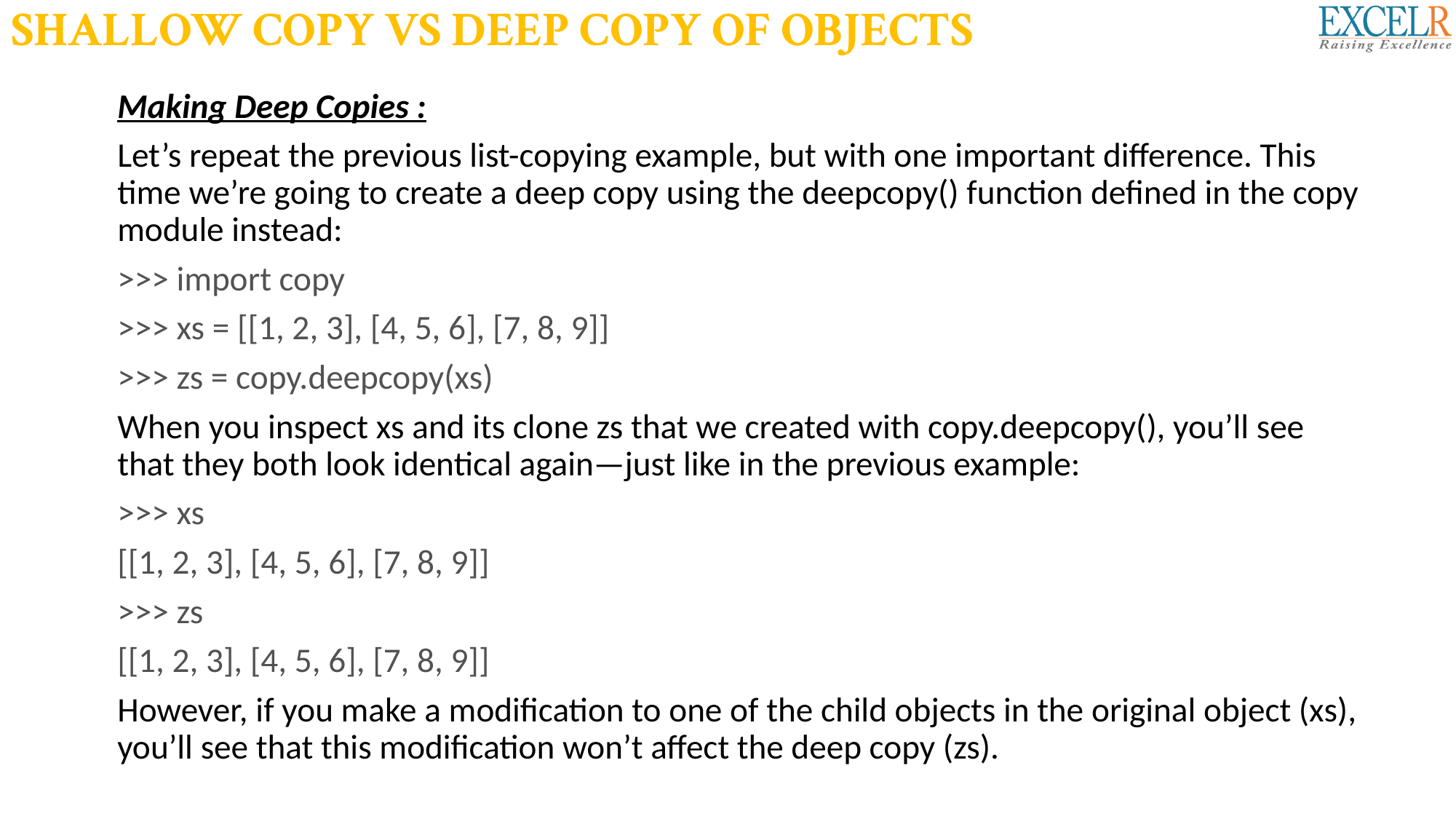

# SHALLOW COPY VS DEEP COPY OF OBJECTS
Making Deep Copies :
Let’s repeat the previous list-copying example, but with one important difference. This time we’re going to create a deep copy using the deepcopy() function defined in the copy module instead:
>>> import copy
>>> xs = [[1, 2, 3], [4, 5, 6], [7, 8, 9]]
>>> zs = copy.deepcopy(xs)
When you inspect xs and its clone zs that we created with copy.deepcopy(), you’ll see that they both look identical again—just like in the previous example:
>>> xs
[[1, 2, 3], [4, 5, 6], [7, 8, 9]]
>>> zs
[[1, 2, 3], [4, 5, 6], [7, 8, 9]]
However, if you make a modification to one of the child objects in the original object (xs), you’ll see that this modification won’t affect the deep copy (zs).